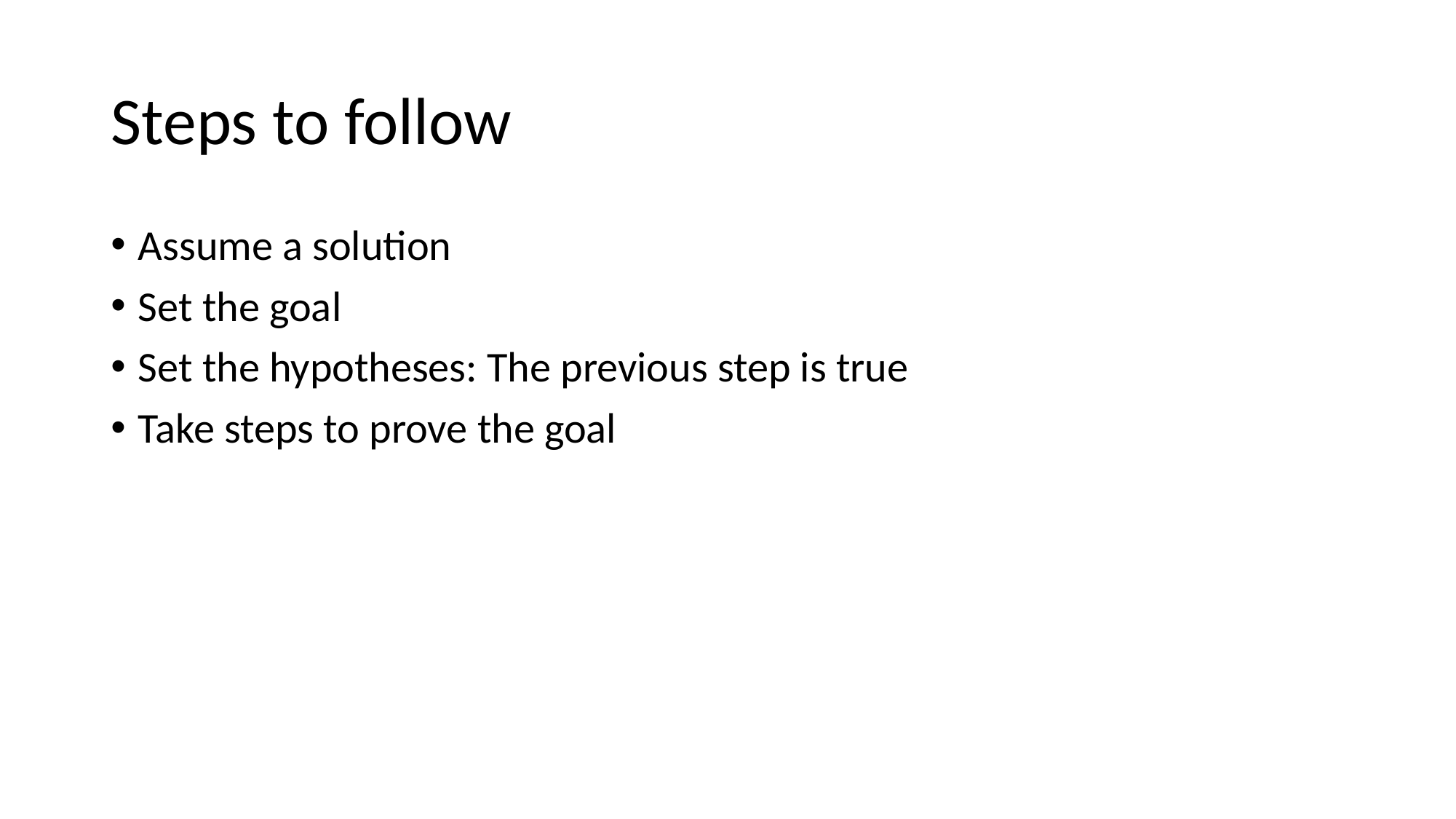

# Steps to follow
Assume a solution
Set the goal
Set the hypotheses: The previous step is true
Take steps to prove the goal